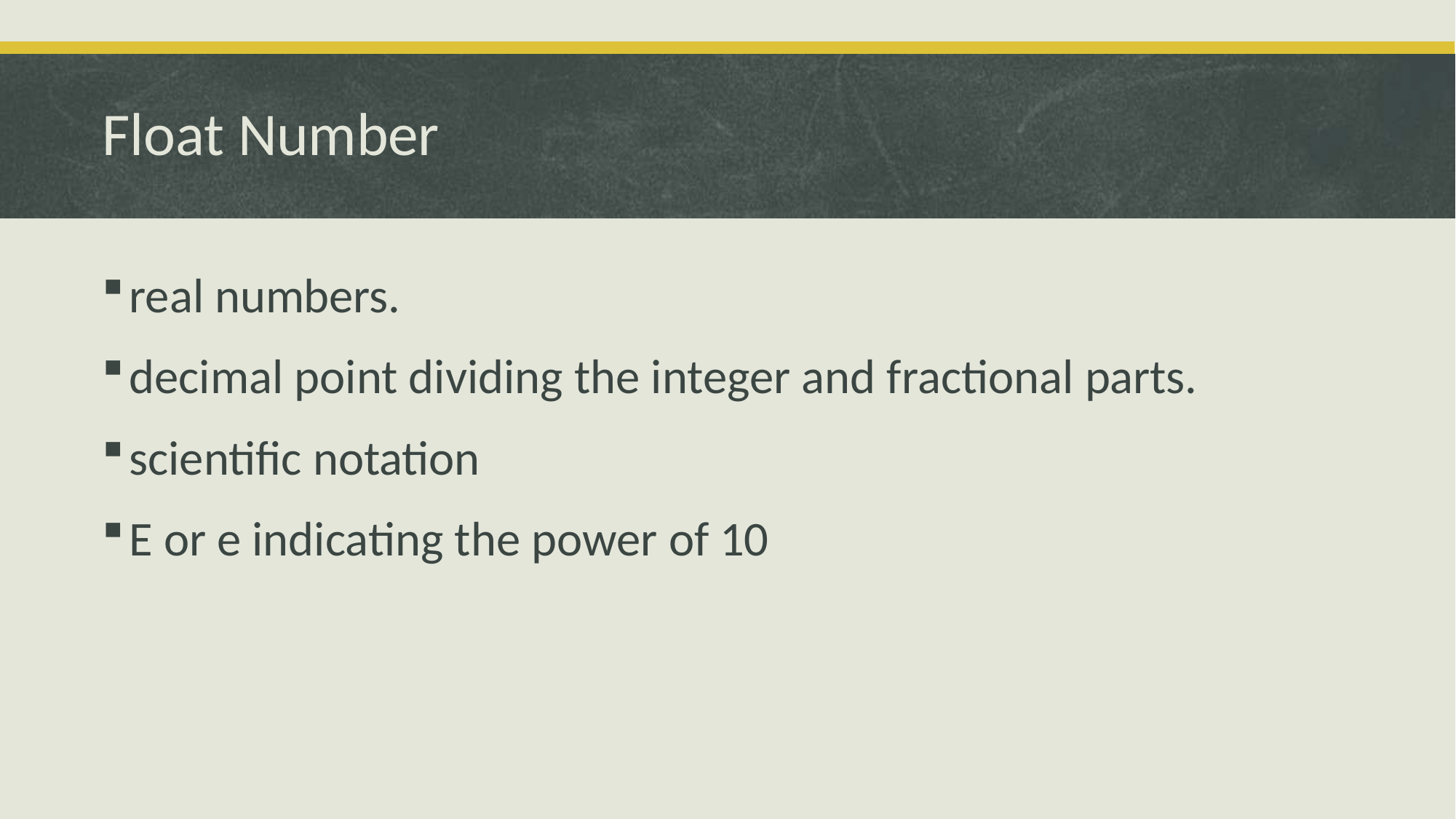

# Float Number
real numbers.
decimal point dividing the integer and fractional parts.
scientific notation
E or e indicating the power of 10